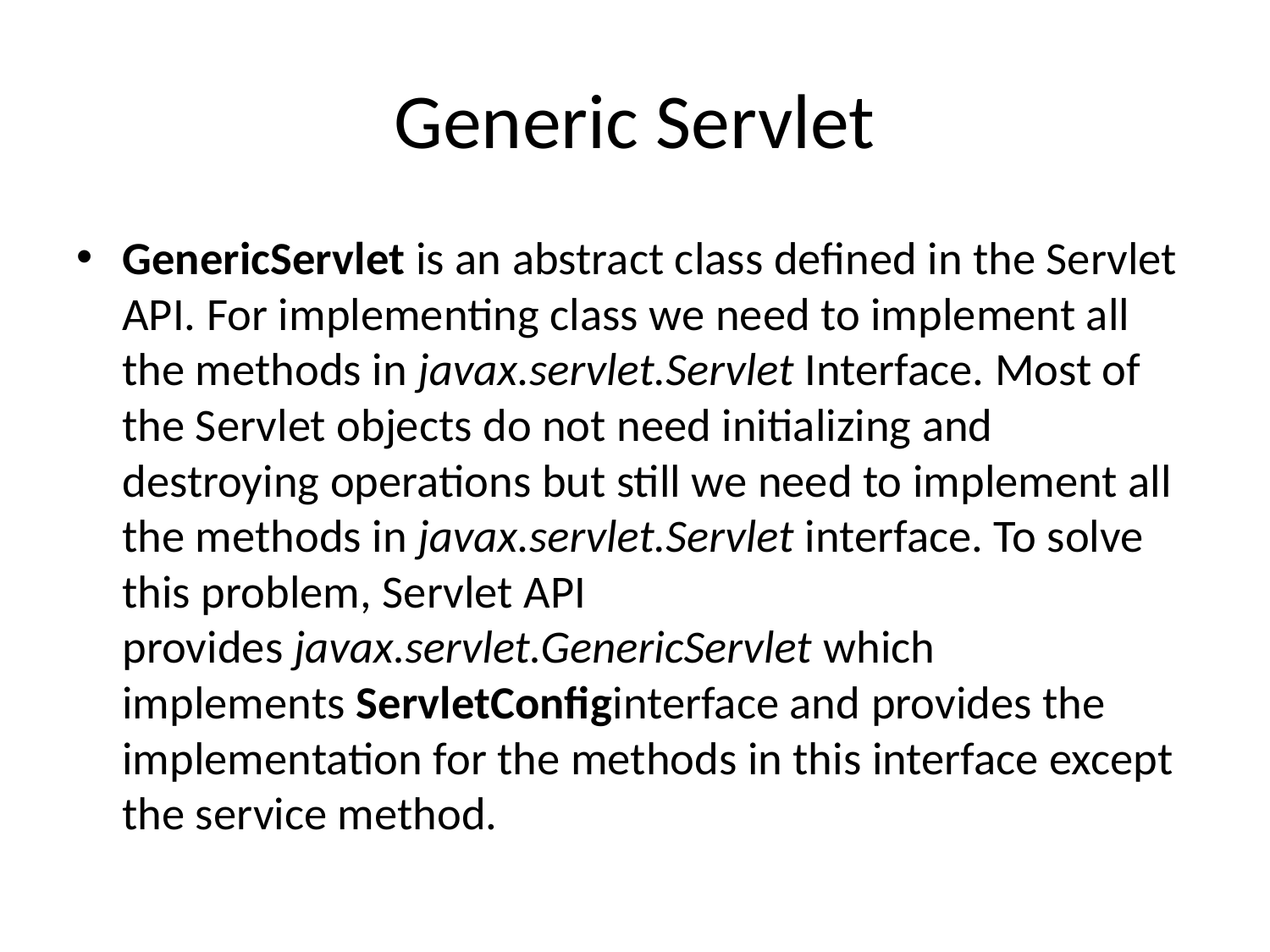

# Generic Servlet
GenericServlet is an abstract class defined in the Servlet API. For implementing class we need to implement all the methods in javax.servlet.Servlet Interface. Most of the Servlet objects do not need initializing and destroying operations but still we need to implement all the methods in javax.servlet.Servlet interface. To solve this problem, Servlet API provides javax.servlet.GenericServlet which implements ServletConfiginterface and provides the implementation for the methods in this interface except the service method.